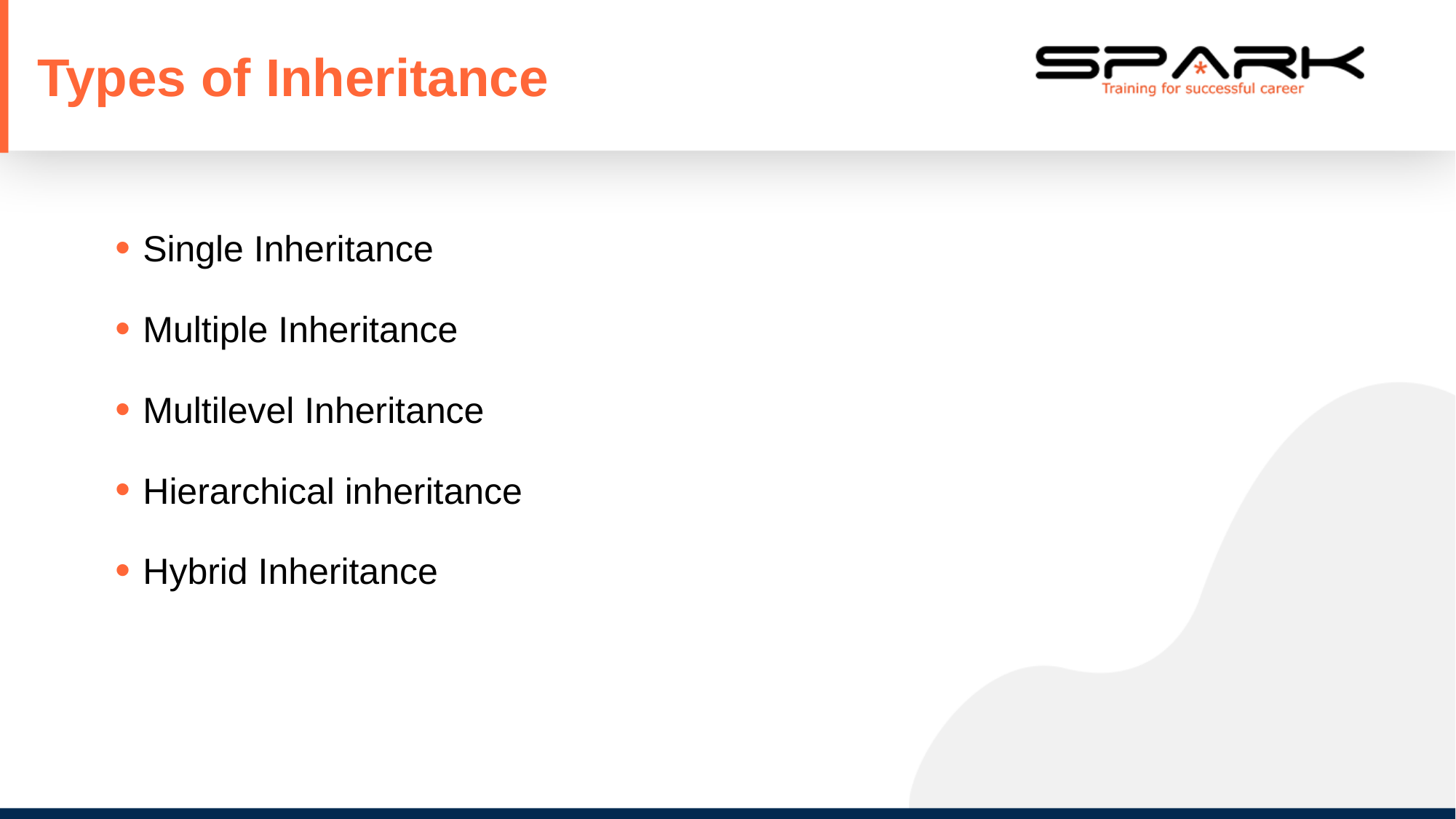

# Types of Inheritance
Single Inheritance
Multiple Inheritance
Multilevel Inheritance
Hierarchical inheritance
Hybrid Inheritance